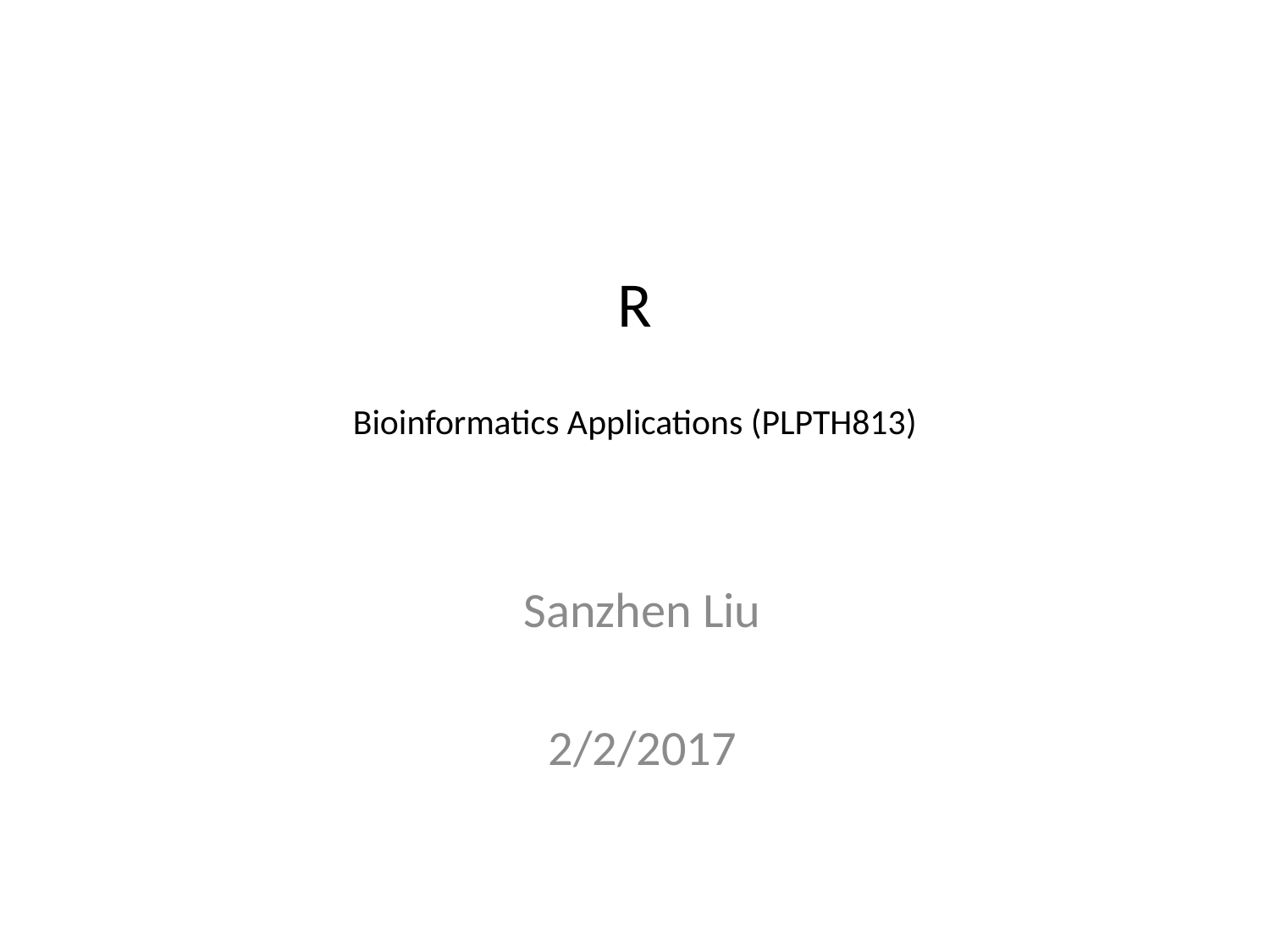

# R Bioinformatics Applications (PLPTH813)
Sanzhen Liu

2/2/2017